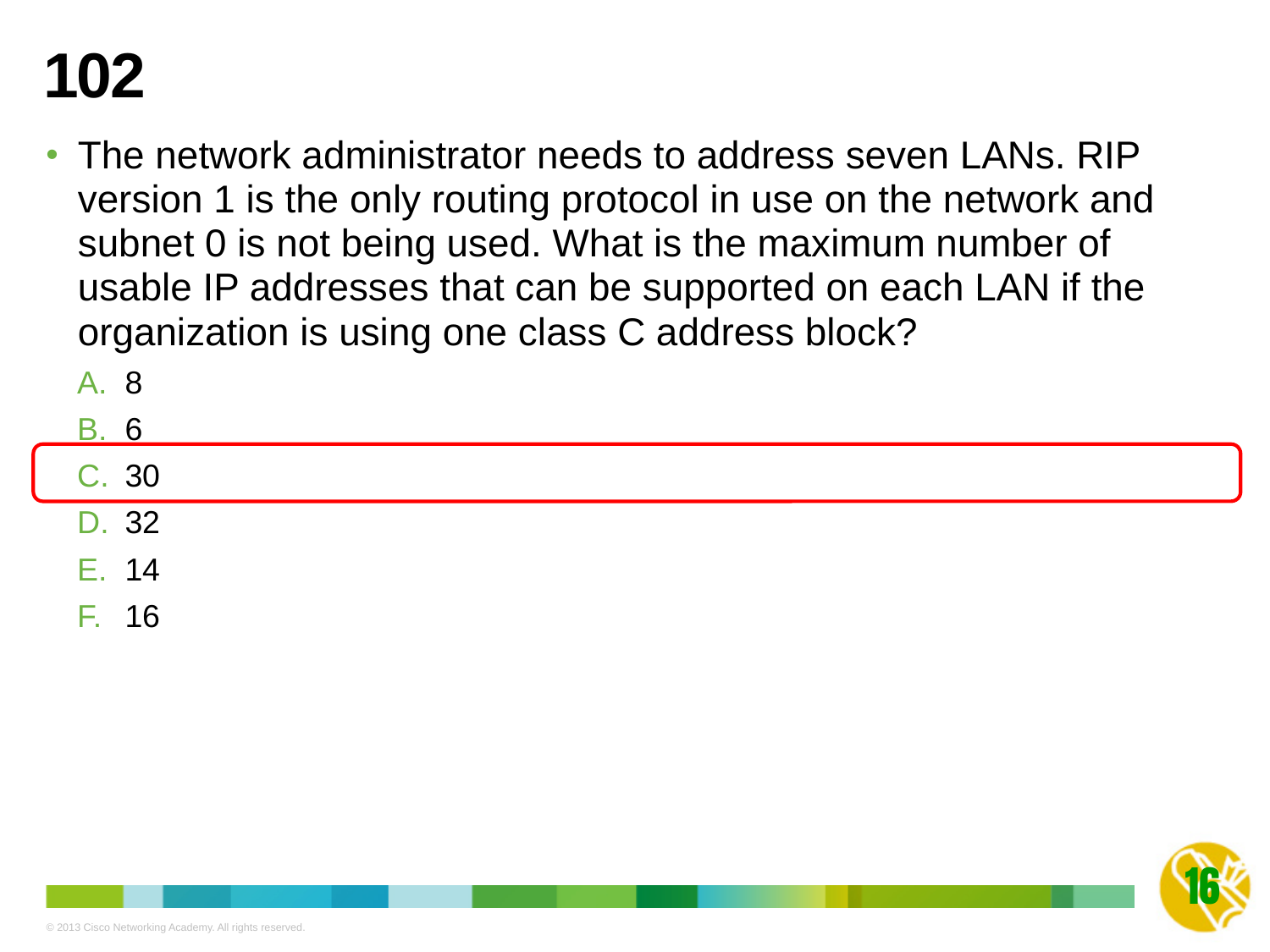

# 102
The network administrator needs to address seven LANs. RIP version 1 is the only routing protocol in use on the network and subnet 0 is not being used. What is the maximum number of usable IP addresses that can be supported on each LAN if the organization is using one class C address block?
8
6
30
32
14
16